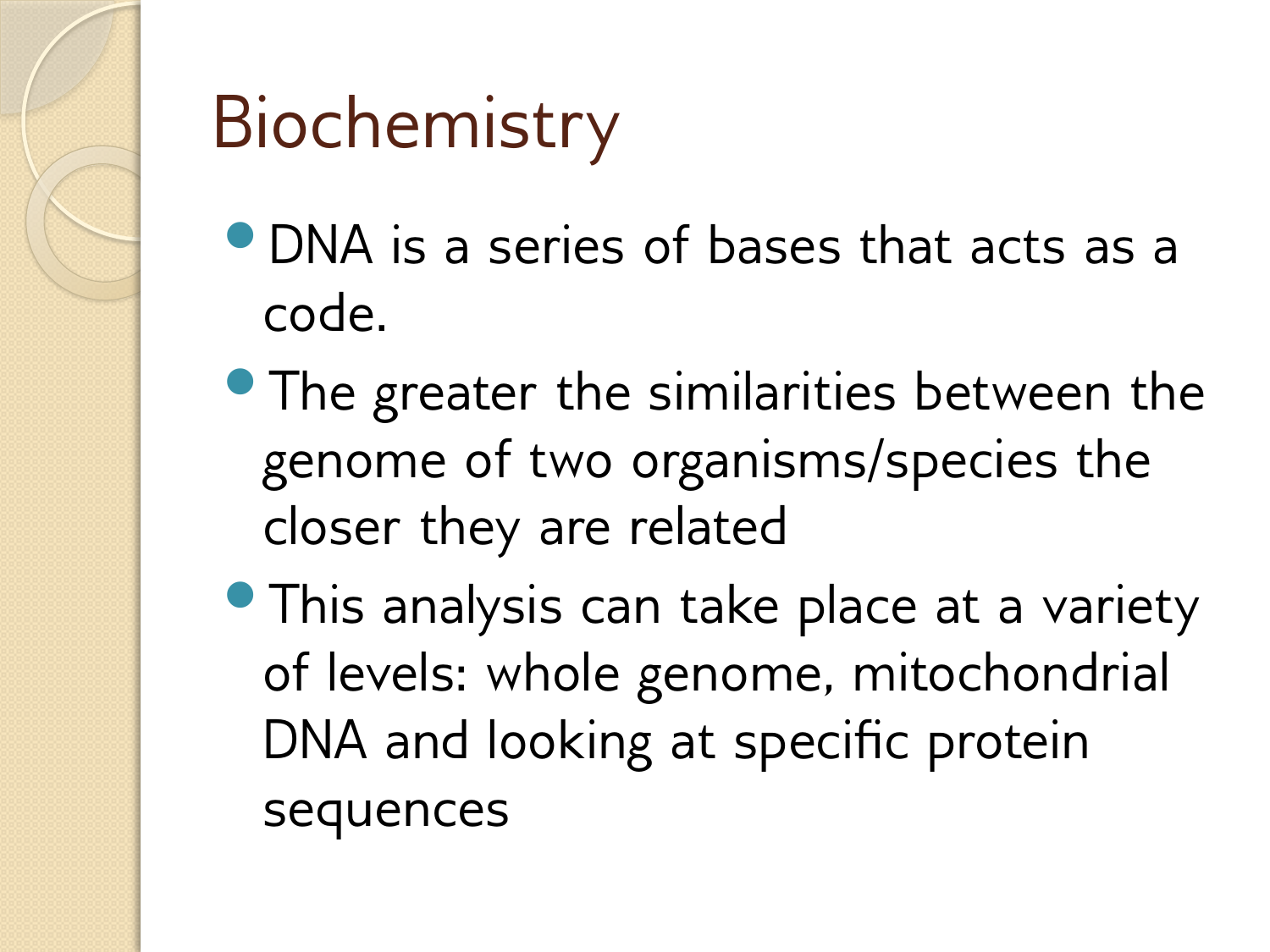

# Biochemistry
DNA is a series of bases that acts as a code.
The greater the similarities between the genome of two organisms/species the closer they are related
This analysis can take place at a variety of levels: whole genome, mitochondrial DNA and looking at specific protein sequences